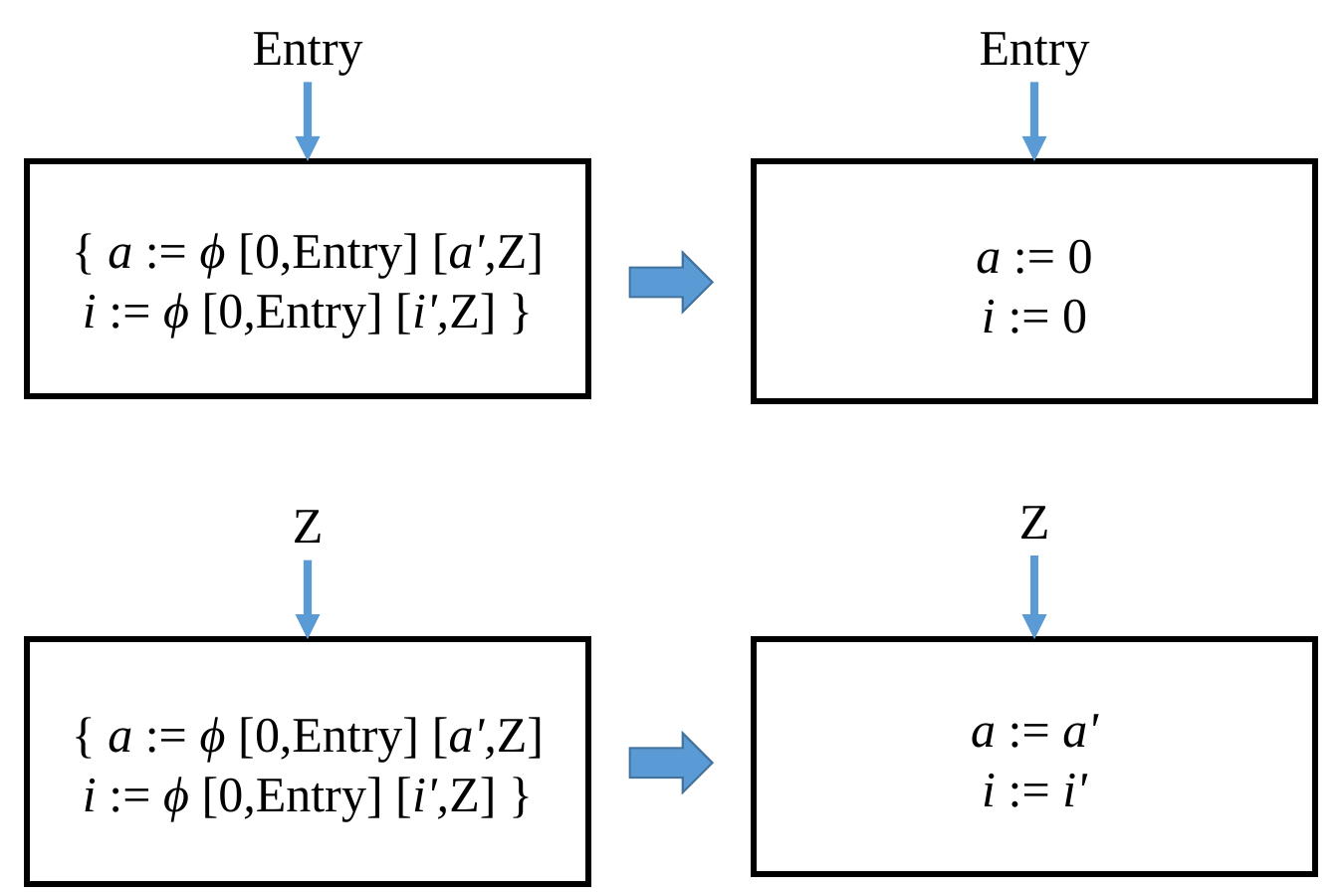

Entry
Entry

a := 0
i := 0

{ a := ϕ [0,Entry] [a',Z]
i := ϕ [0,Entry] [i',Z] }

Z
Z

{ a := ϕ [0,Entry] [a',Z]
i := ϕ [0,Entry] [i',Z] }

a := a'
i := i'